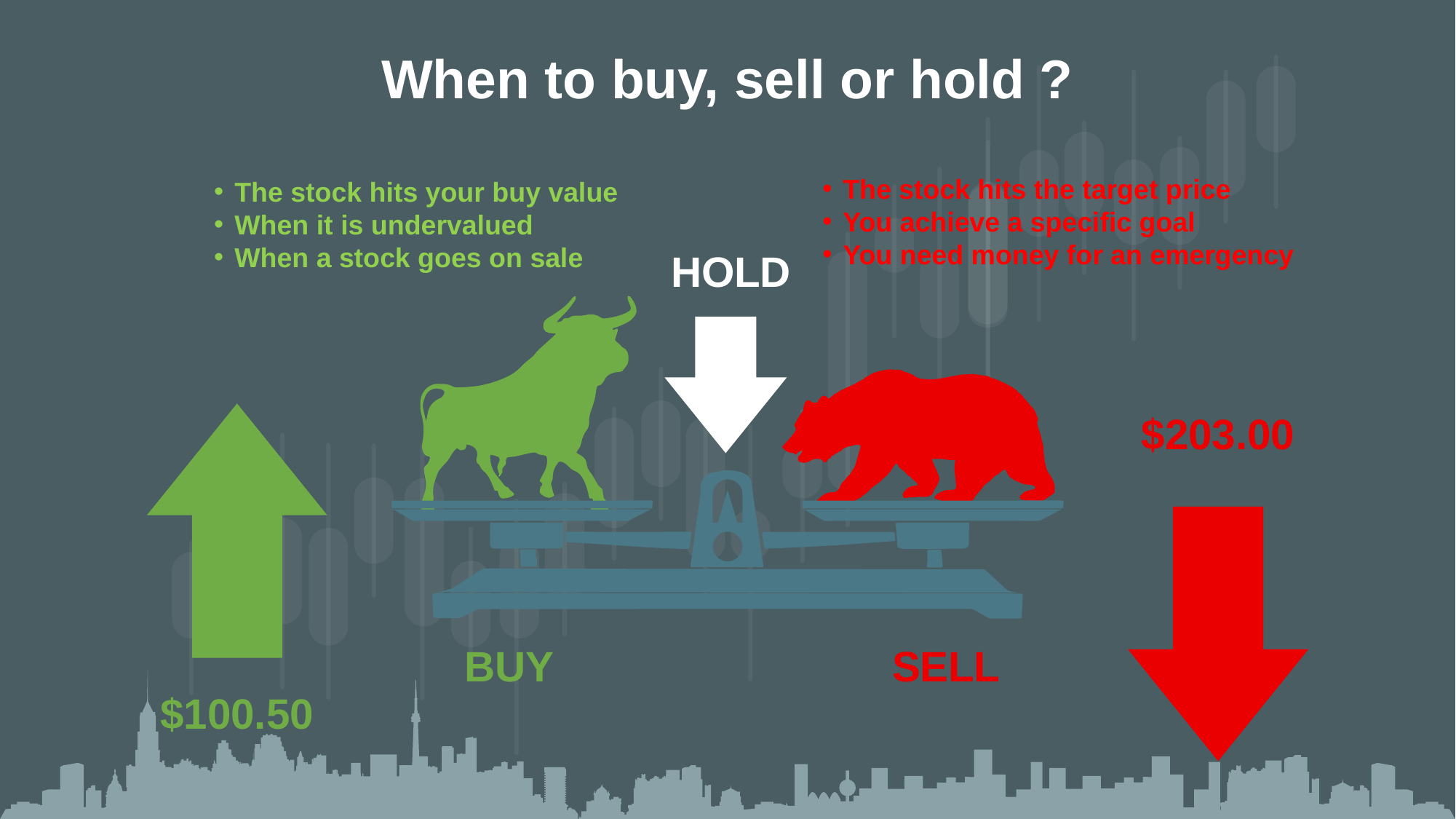

When to buy, sell or hold ?
The stock hits the target price
You achieve a specific goal
You need money for an emergency
The stock hits your buy value
When it is undervalued
When a stock goes on sale

HOLD

$203.00
$100.50

BUY
SELL